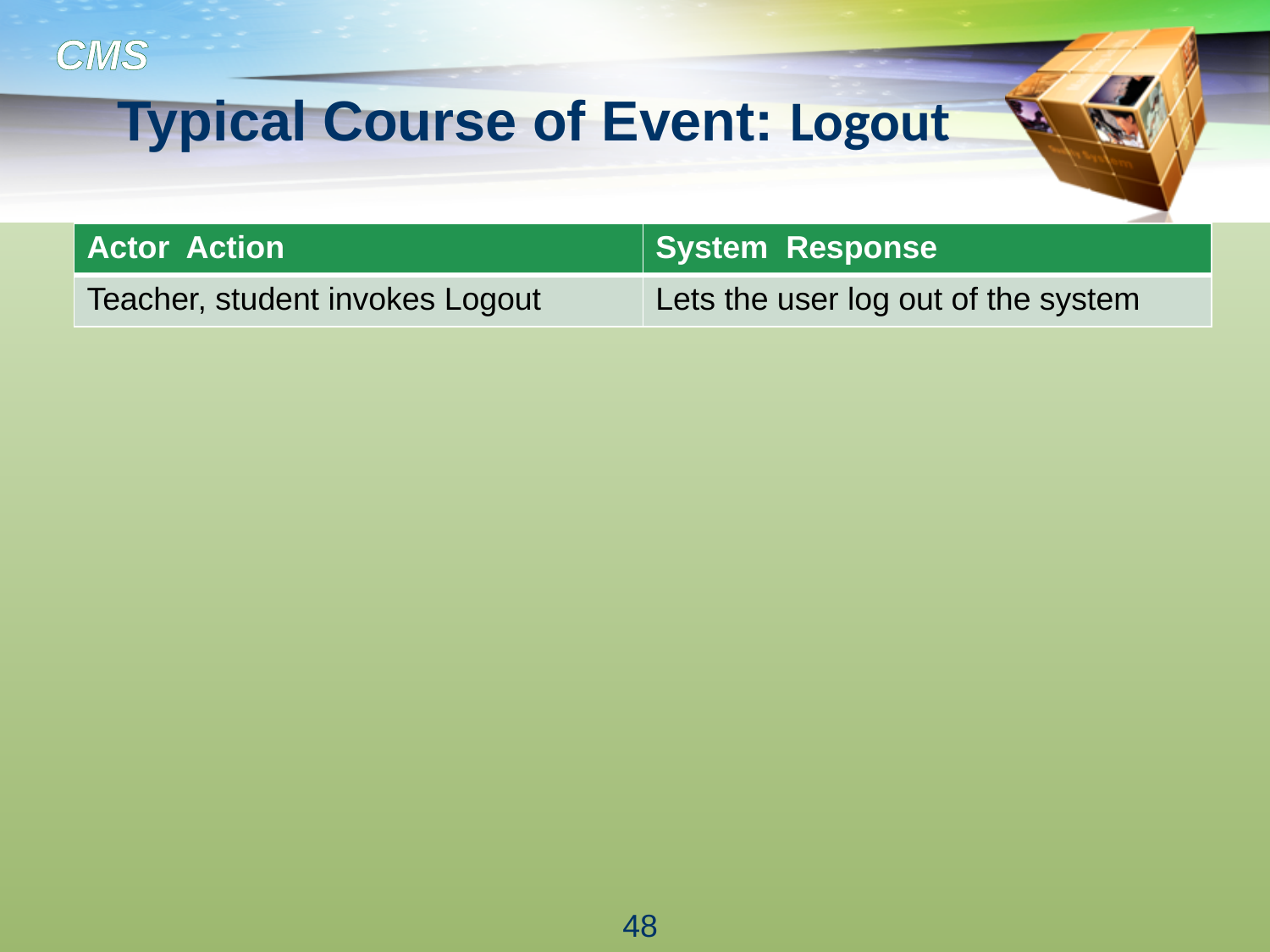

# Typical Course of Event: Logout
| Actor Action | System Response |
| --- | --- |
| Teacher, student invokes Logout | Lets the user log out of the system |
48